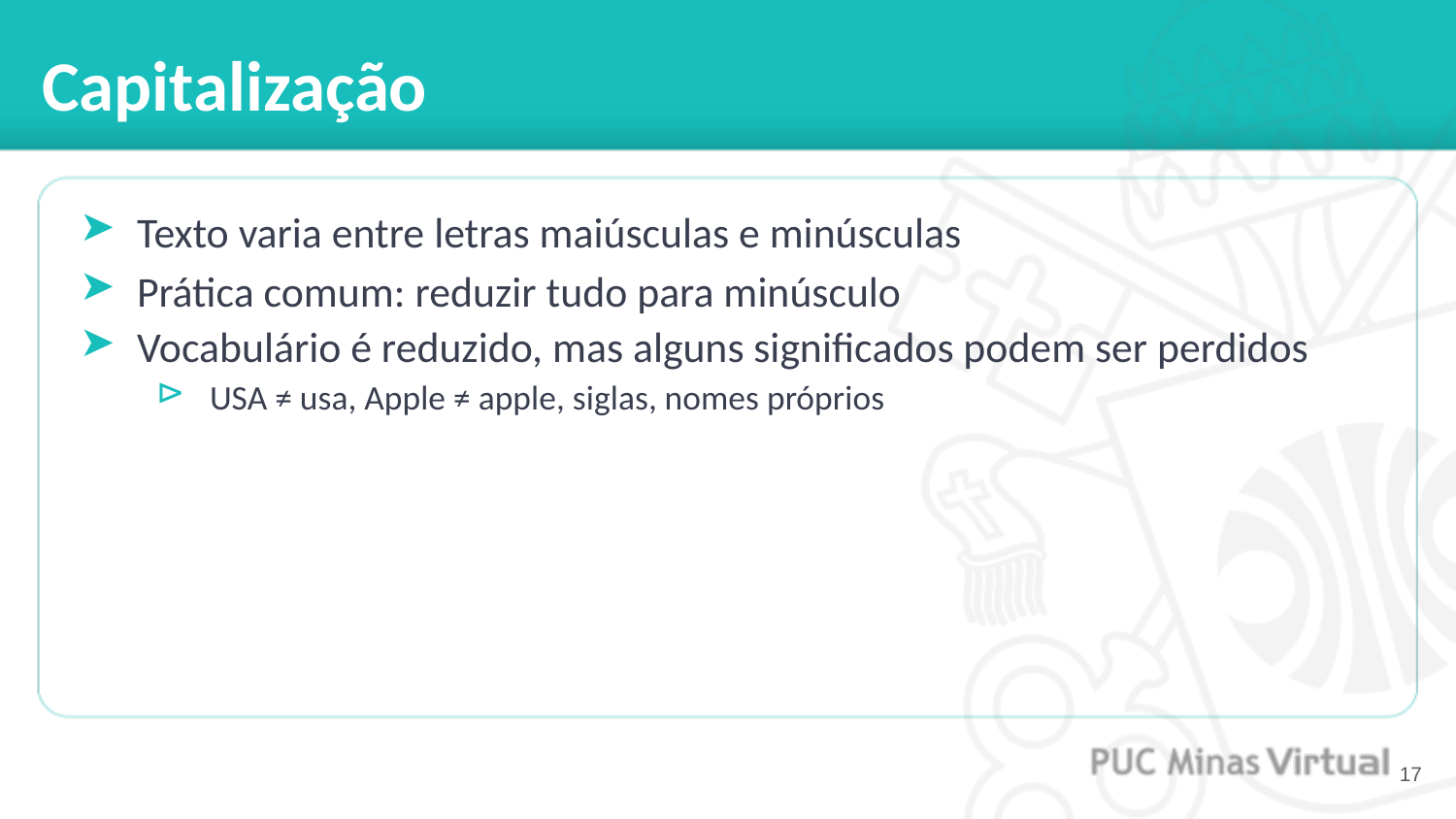

# Capitalização
Texto varia entre letras maiúsculas e minúsculas
Prática comum: reduzir tudo para minúsculo
Vocabulário é reduzido, mas alguns significados podem ser perdidos
USA ≠ usa, Apple ≠ apple, siglas, nomes próprios
17